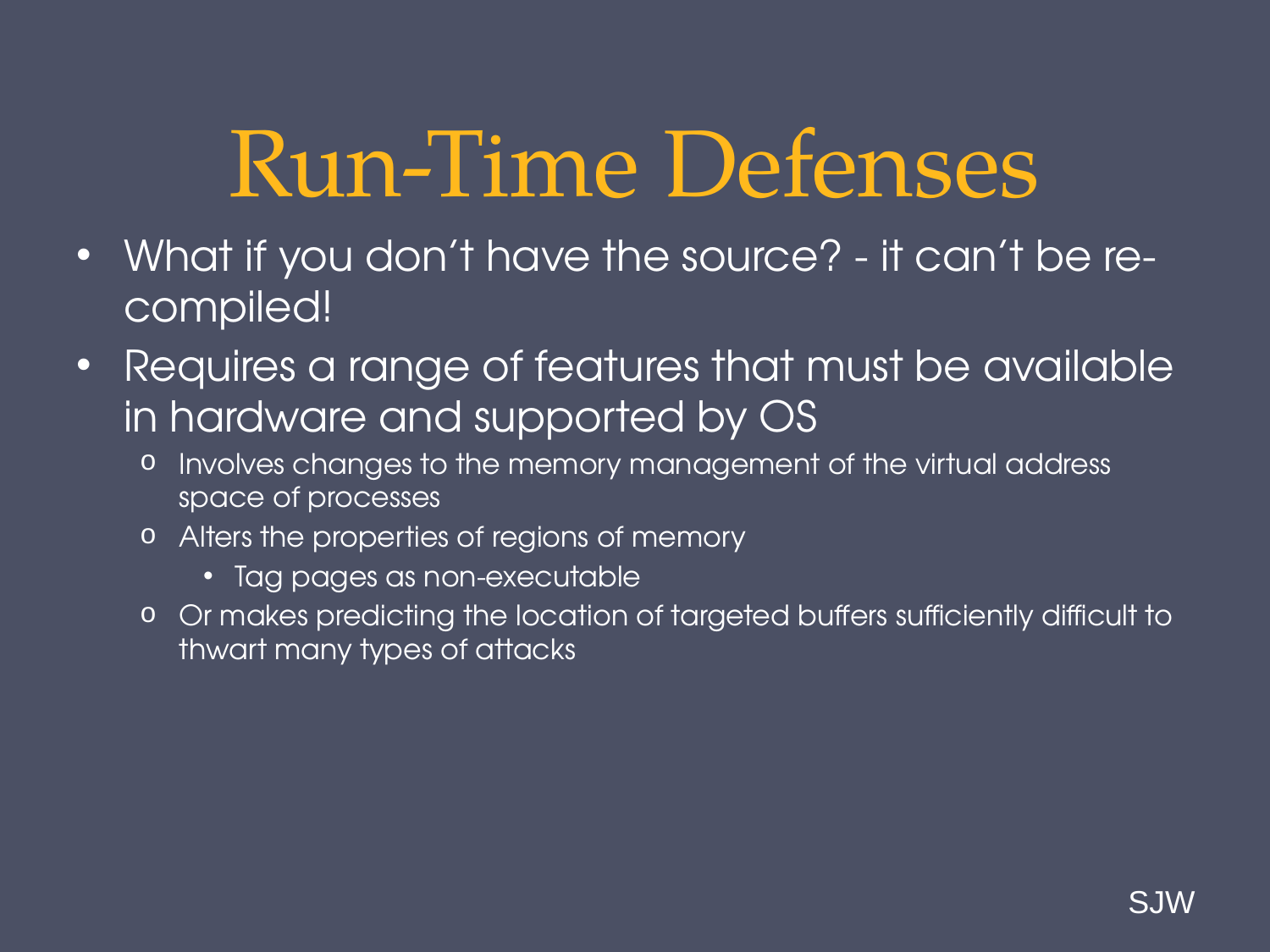

# Run-Time Defenses
What if you don’t have the source? - it can’t be re-compiled!
Requires a range of features that must be available in hardware and supported by OS
Involves changes to the memory management of the virtual address space of processes
Alters the properties of regions of memory
Tag pages as non-executable
Or makes predicting the location of targeted buffers sufficiently difficult to thwart many types of attacks
SJW